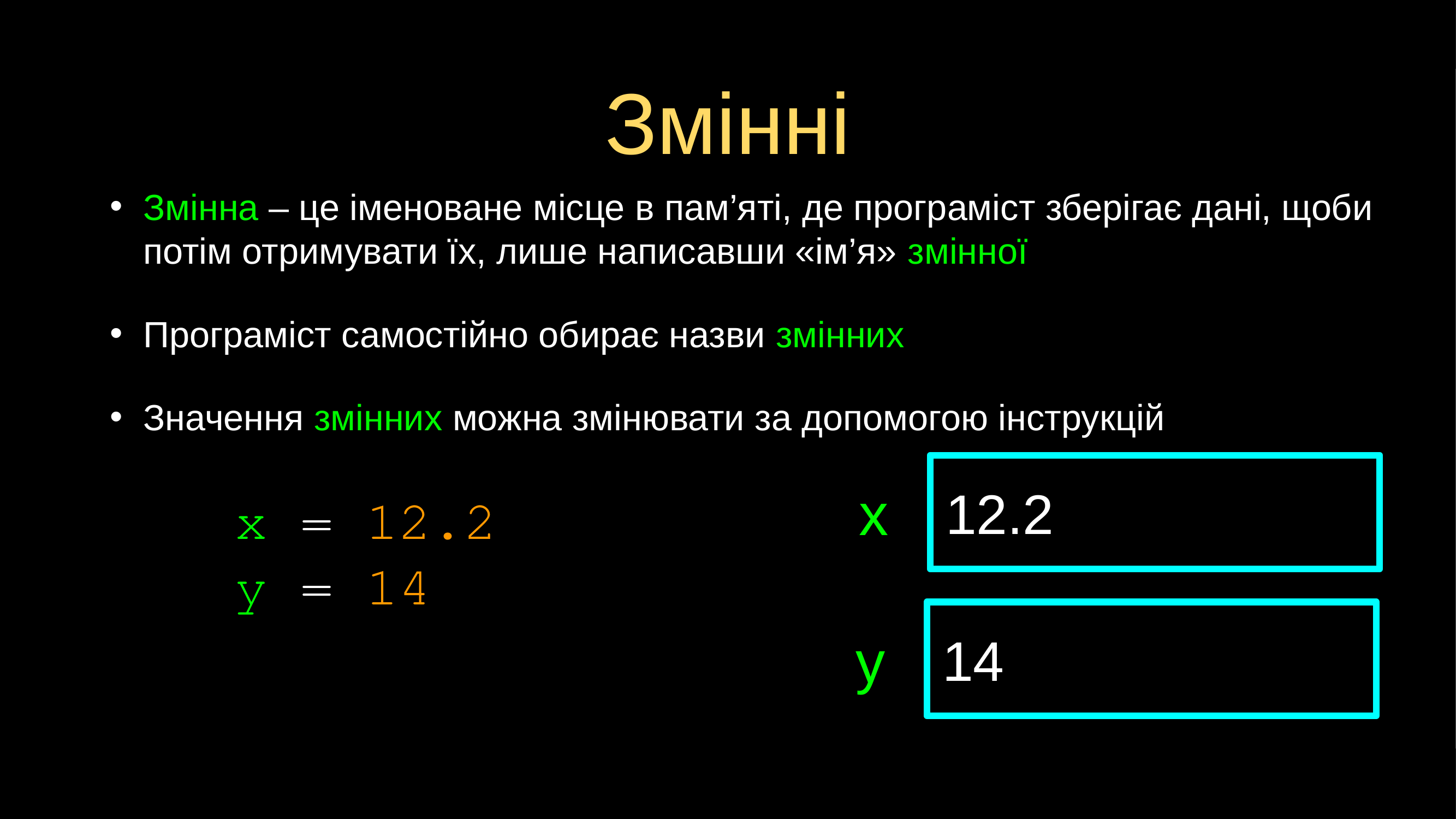

# Змінні
Змінна – це іменоване місце в пам’яті, де програміст зберігає дані, щоби потім отримувати їх, лише написавши «ім’я» змінної
Програміст самостійно обирає назви змінних
Значення змінних можна змінювати за допомогою інструкцій
 12.2
x
x = 12.2
y = 14

 14
y